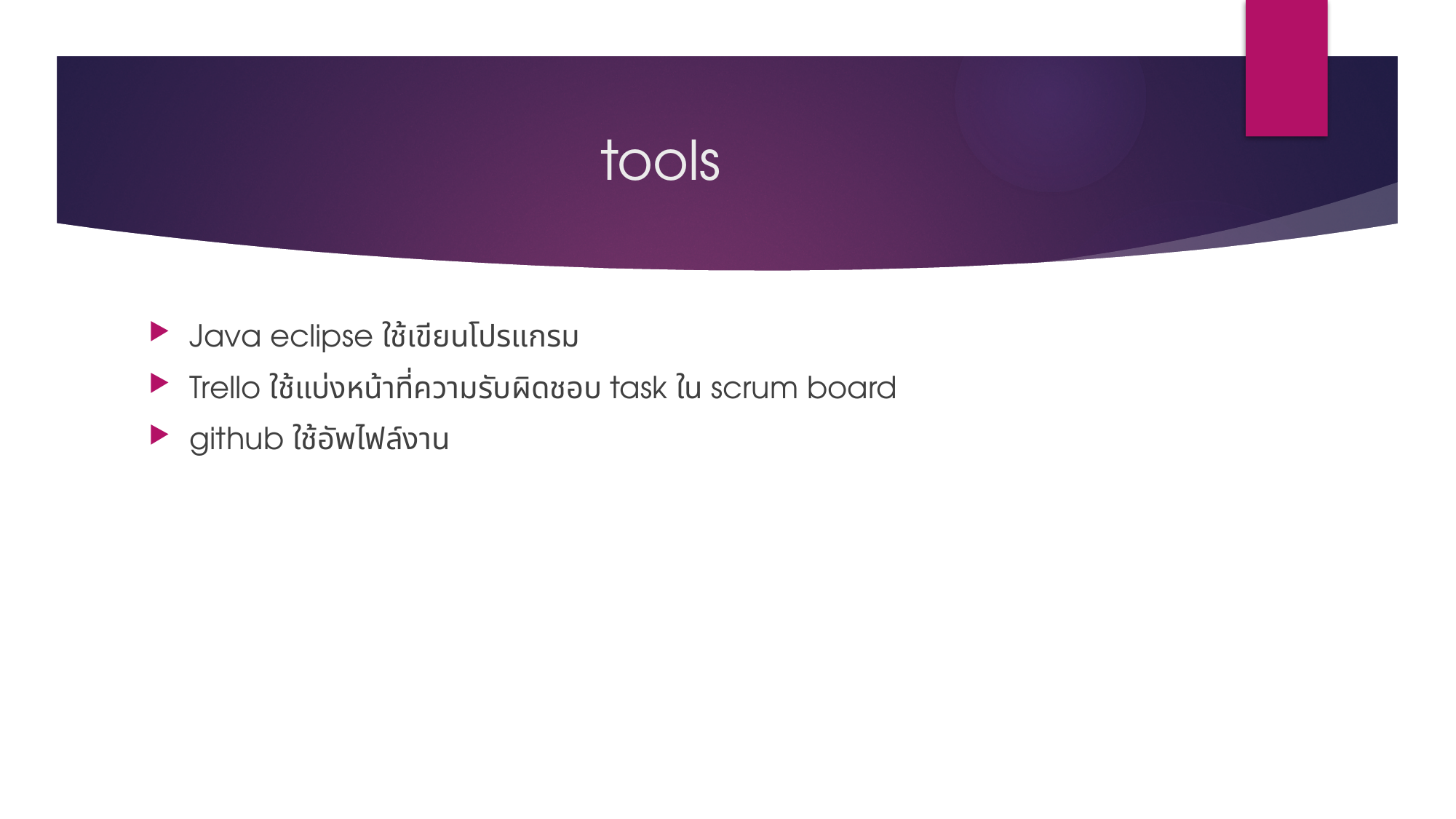

# tools
Java eclipse ใช้เขียนโปรแกรม
Trello ใช้แบ่งหน้าที่ความรับผิดชอบ task ใน scrum board
github ใช้อัพไฟล์งาน